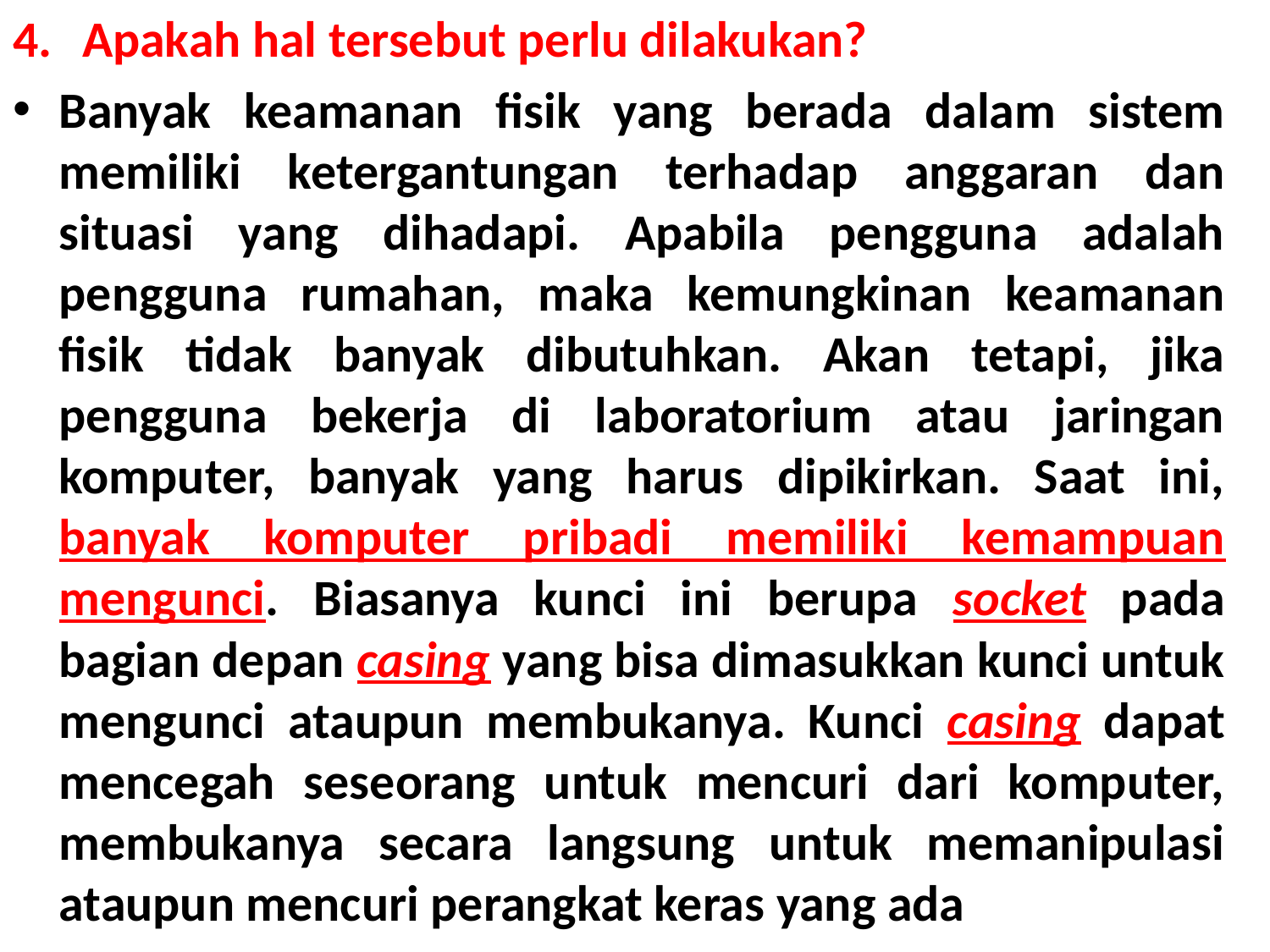

Apakah hal tersebut perlu dilakukan?
Banyak keamanan fisik yang berada dalam sistem memiliki ketergantungan terhadap anggaran dan situasi yang dihadapi. Apabila pengguna adalah pengguna rumahan, maka kemungkinan keamanan fisik tidak banyak dibutuhkan. Akan tetapi, jika pengguna bekerja di laboratorium atau jaringan komputer, banyak yang harus dipikirkan. Saat ini, banyak komputer pribadi memiliki kemampuan mengunci. Biasanya kunci ini berupa socket pada bagian depan casing yang bisa dimasukkan kunci untuk mengunci ataupun membukanya. Kunci casing dapat mencegah seseorang untuk mencuri dari komputer, membukanya secara langsung untuk memanipulasi ataupun mencuri perangkat keras yang ada